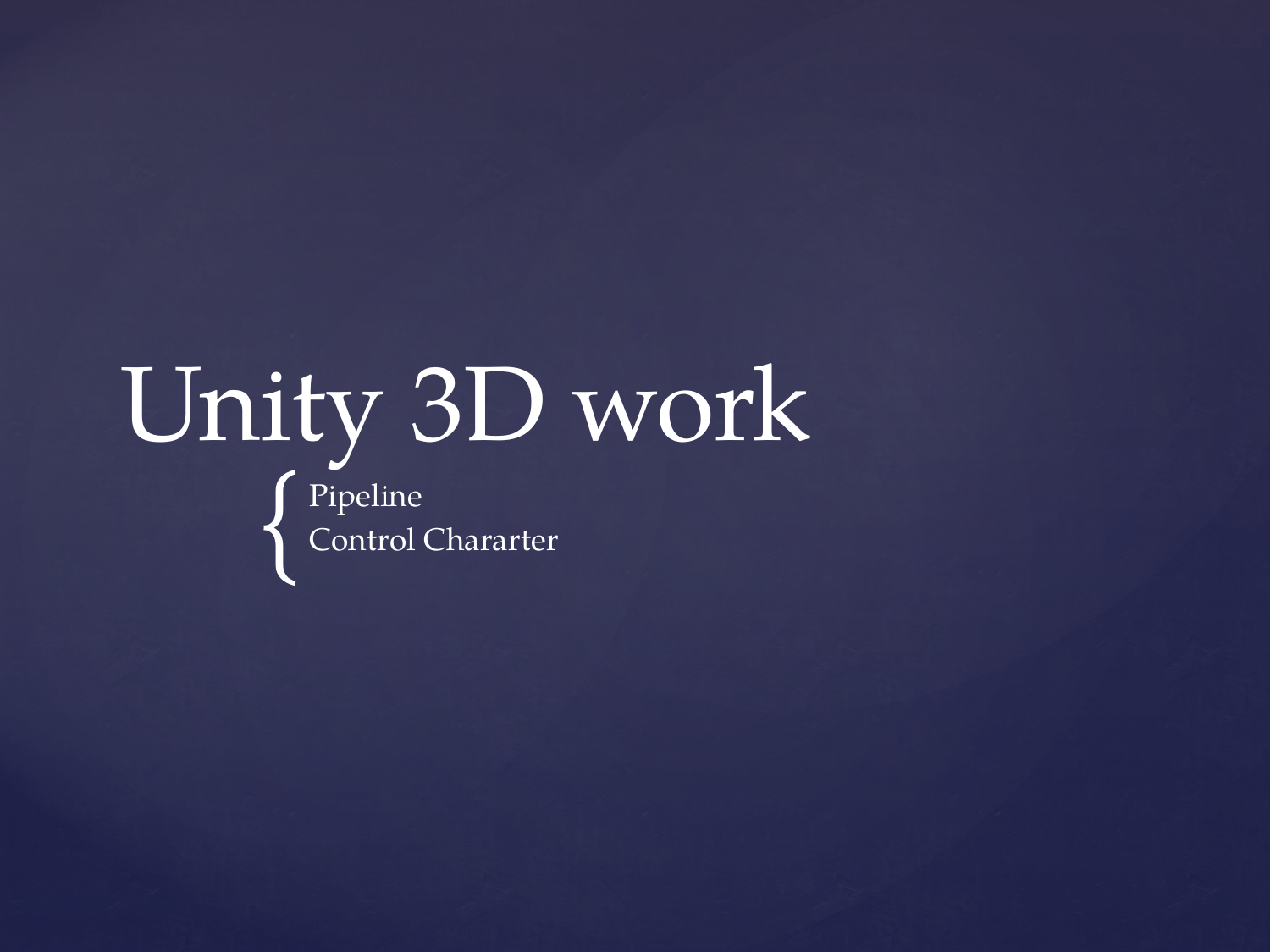

# Unity 3D work
Pipeline
Control Chararter